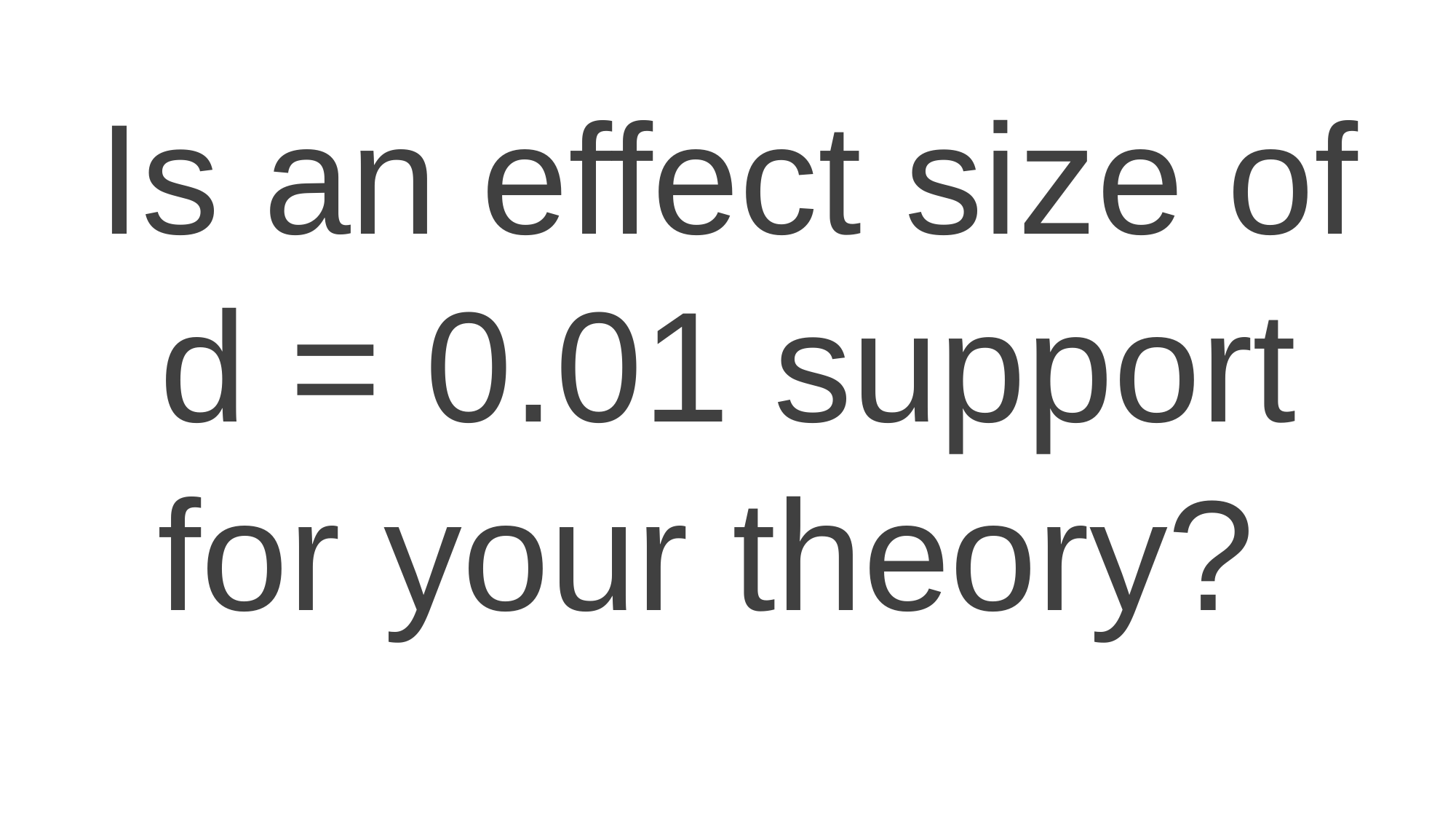

Is an effect size of d = 0.01 support for your theory?